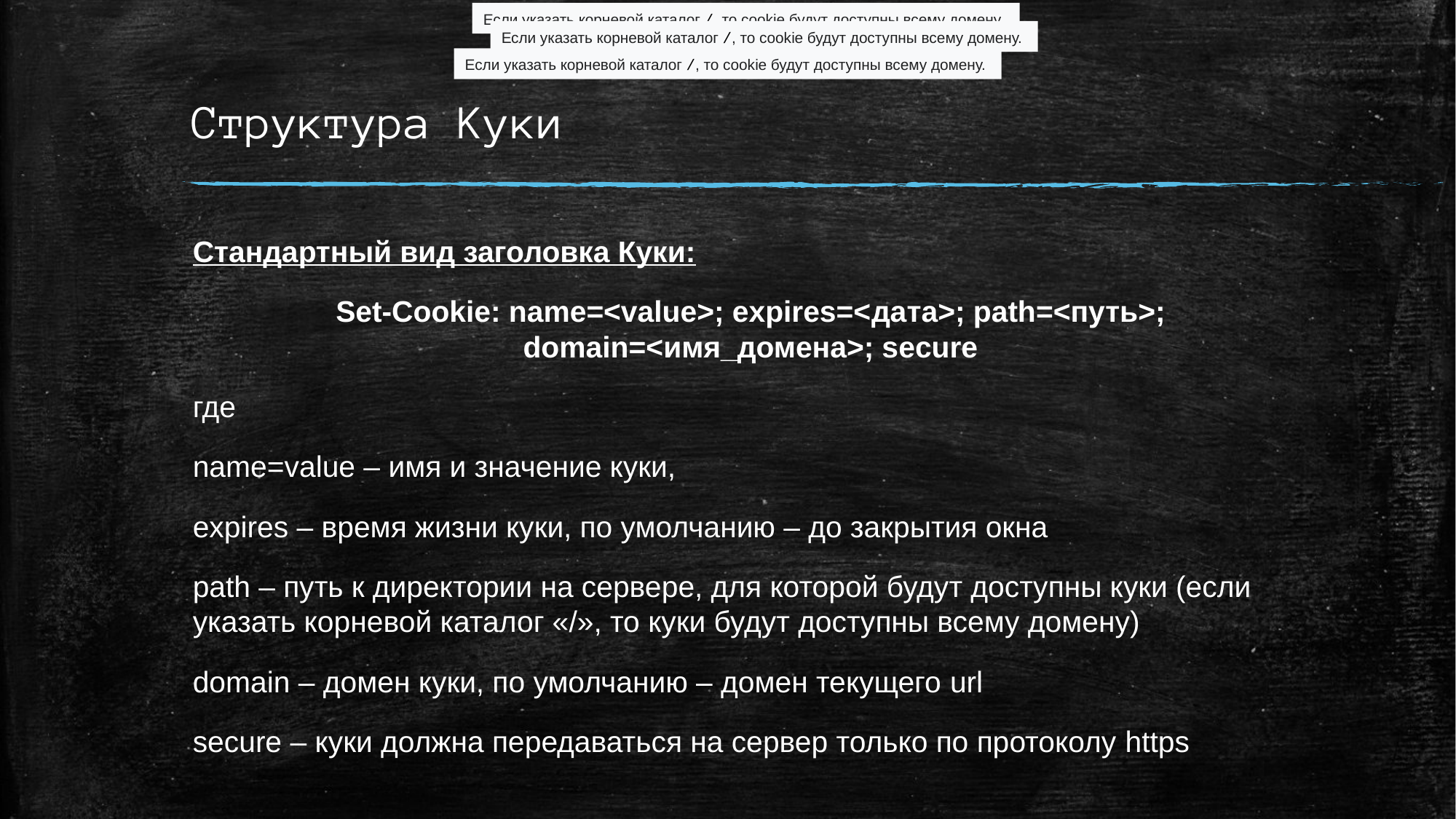

Если указать корневой каталог /, то cookie будут доступны всему домену.
# Структура Куки
Если указать корневой каталог /, то cookie будут доступны всему домену.
Если указать корневой каталог /, то cookie будут доступны всему домену.
Стандартный вид заголовка Куки:
Set-Cookie: name=<value>; expires=<дата>; path=<путь>; domain=<имя_домена>; secure
где
name=value – имя и значение куки,
expires – время жизни куки, по умолчанию – до закрытия окна
path – путь к директории на сервере, для которой будут доступны куки (если указать корневой каталог «/», то куки будут доступны всему домену)
domain – домен куки, по умолчанию – домен текущего url
secure – куки должна передаваться на сервер только по протоколу https